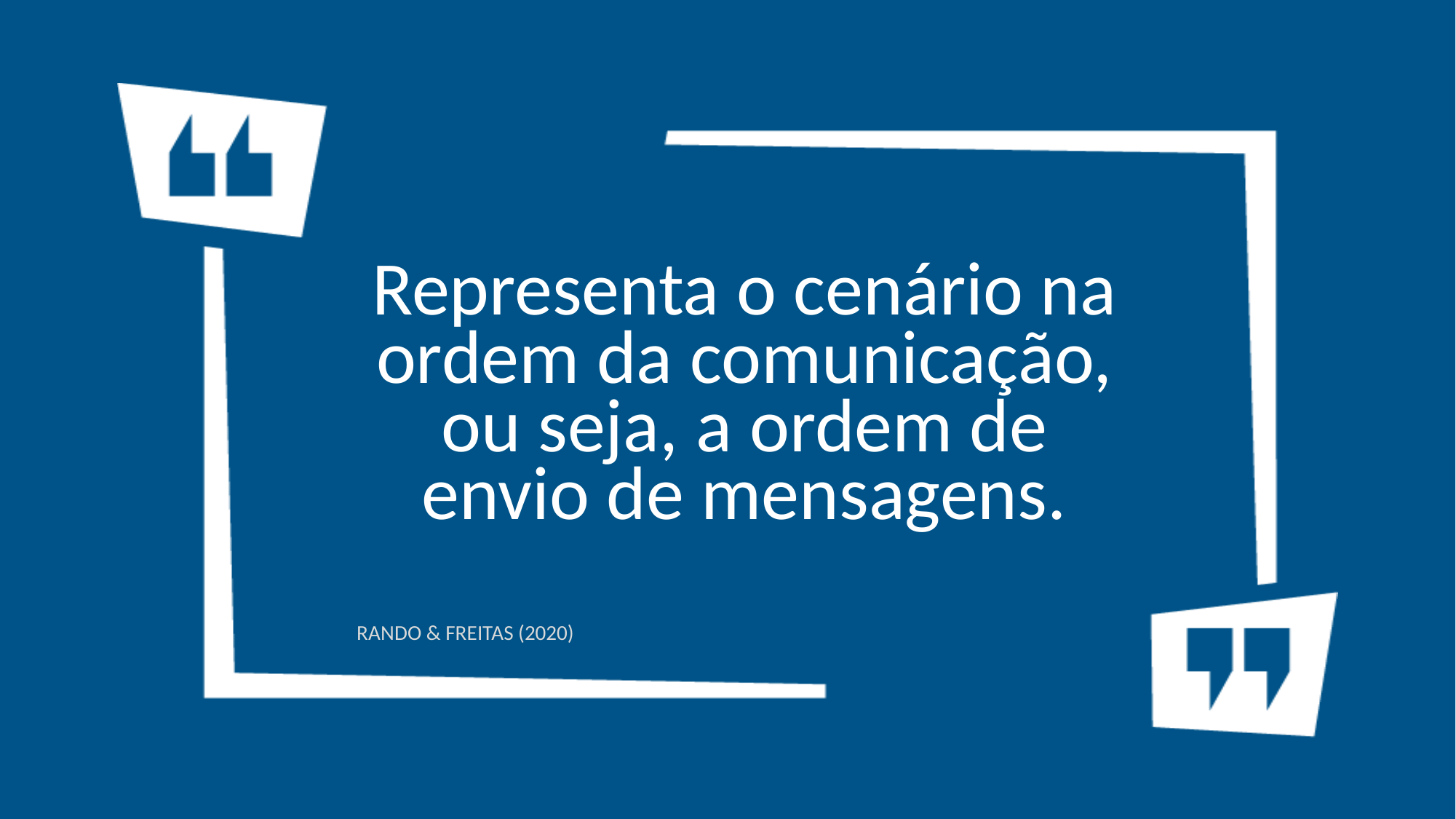

# Representa o cenário na ordem da comunicação, ou seja, a ordem de envio de mensagens.
RANDO & FREITAS (2020)